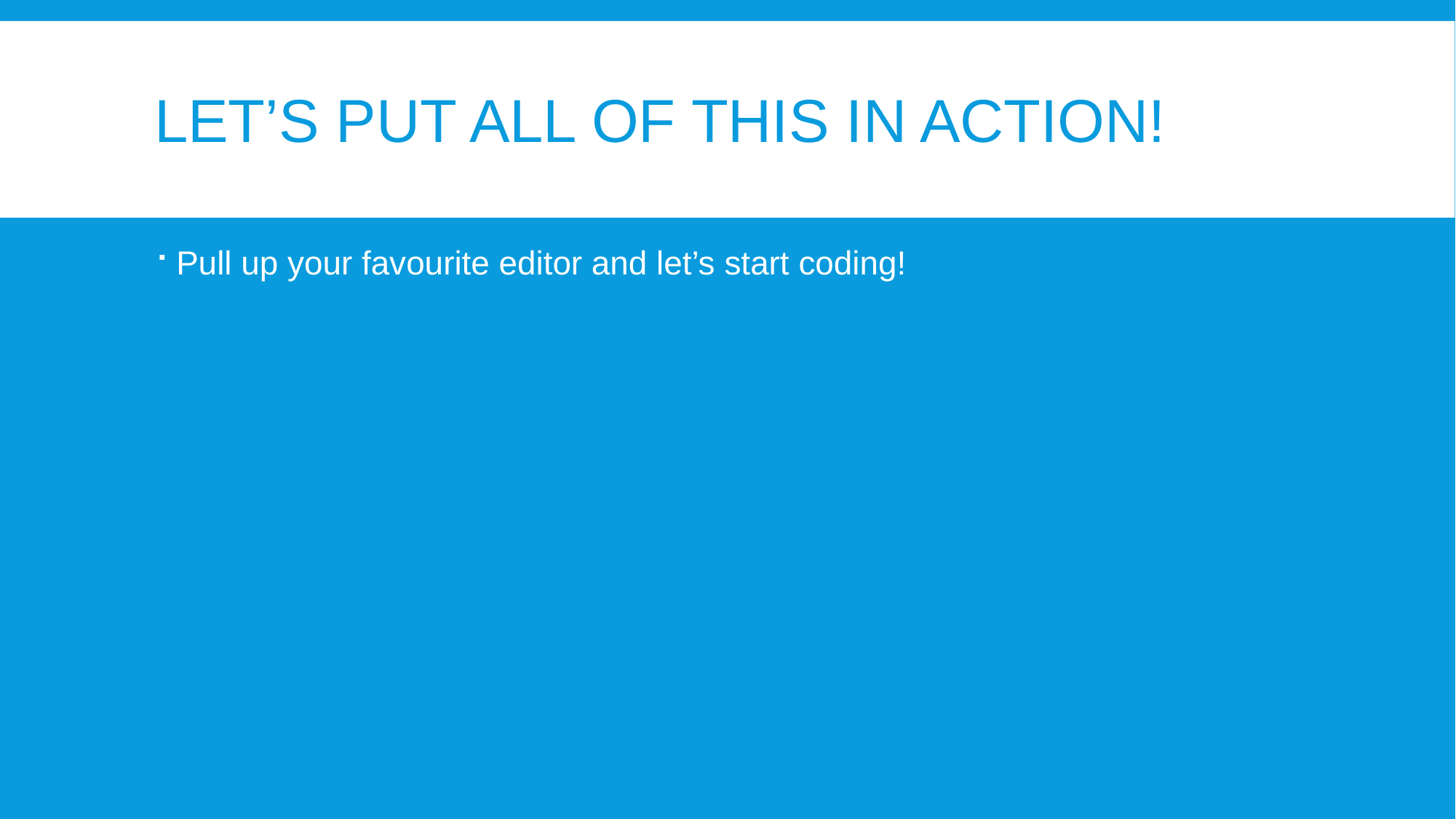

# Let’s put all of this in action!
Pull up your favourite editor and let’s start coding!